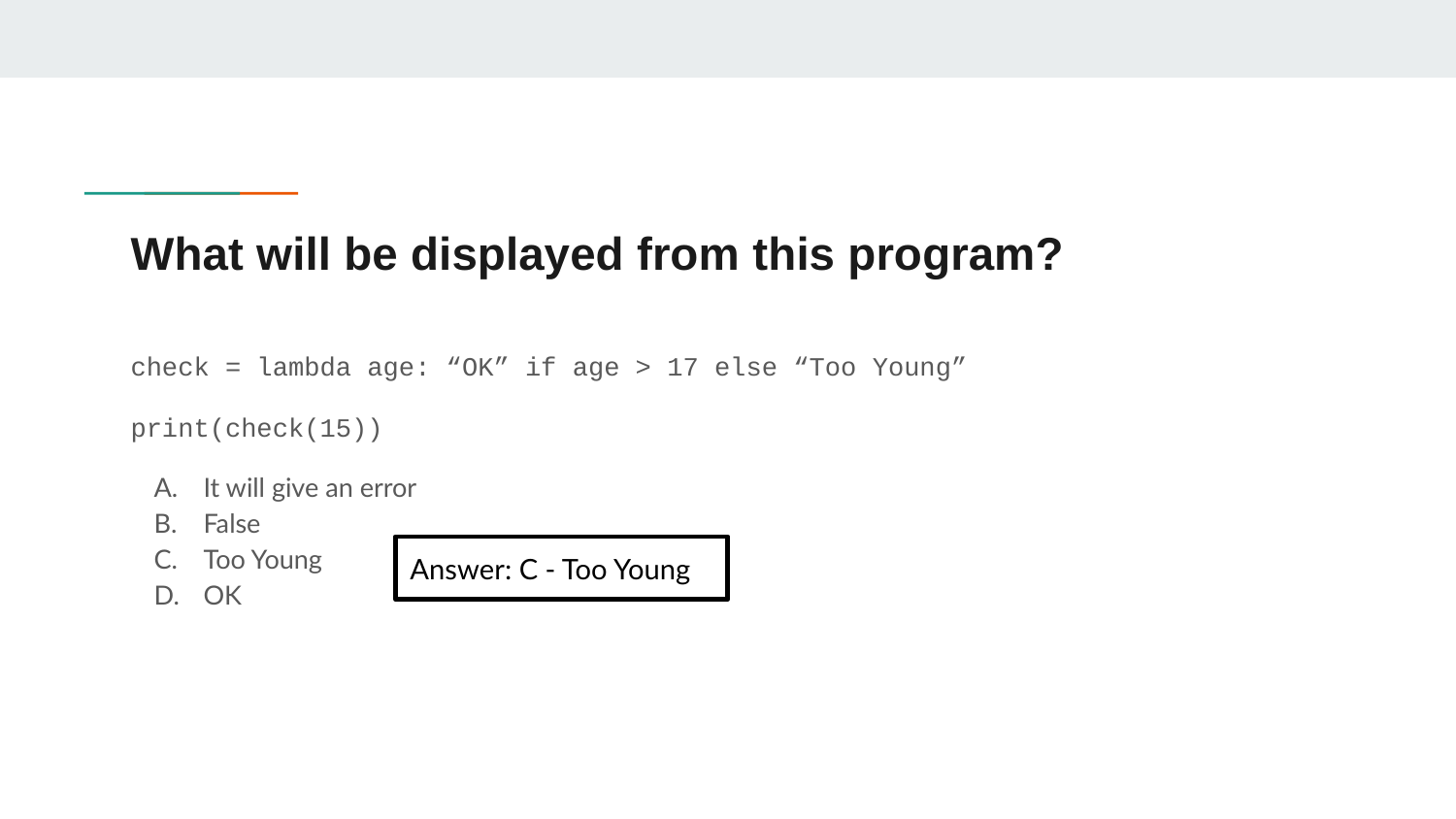

# What will be displayed from this program?
check = lambda age: “OK” if age > 17 else “Too Young”
print(check(15))
It will give an error
False
Too Young
OK
Answer: C - Too Young